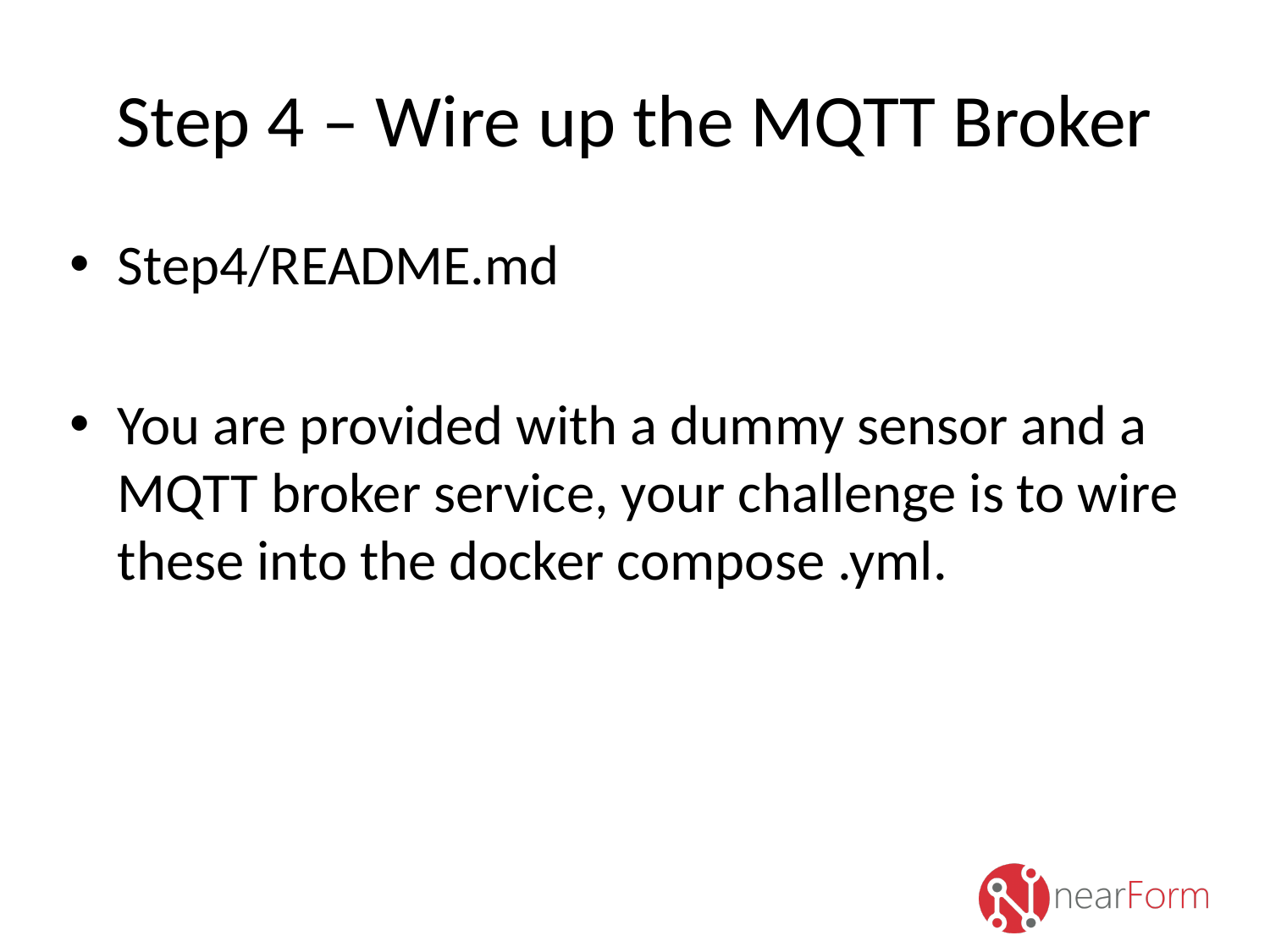

# Step 4 – Wire up the MQTT Broker
Step4/README.md

You are provided with a dummy sensor and a MQTT broker service, your challenge is to wire these into the docker compose .yml.